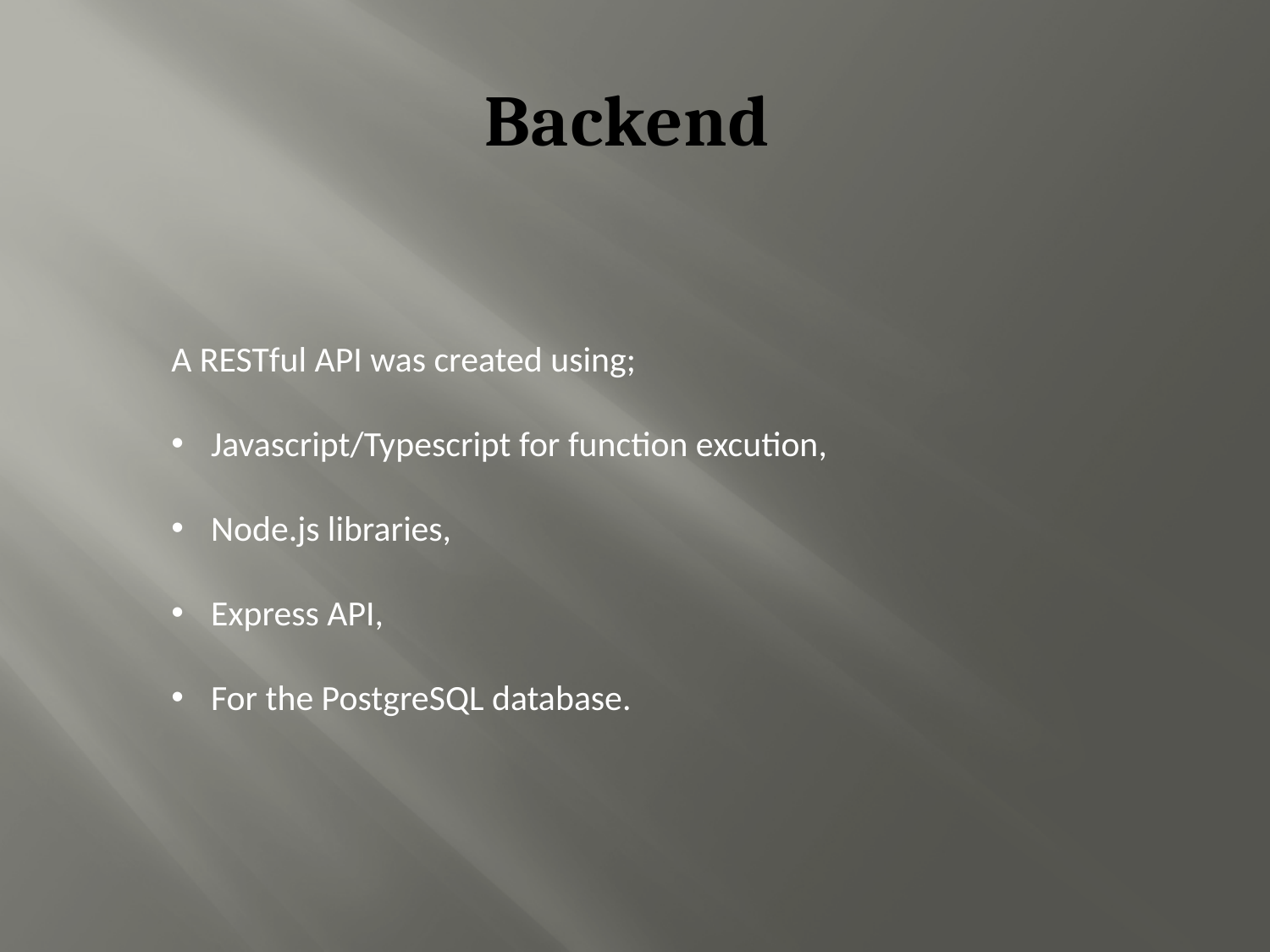

# Backend
A RESTful API was created using;
Javascript/Typescript for function excution,
Node.js libraries,
Express API,
For the PostgreSQL database.